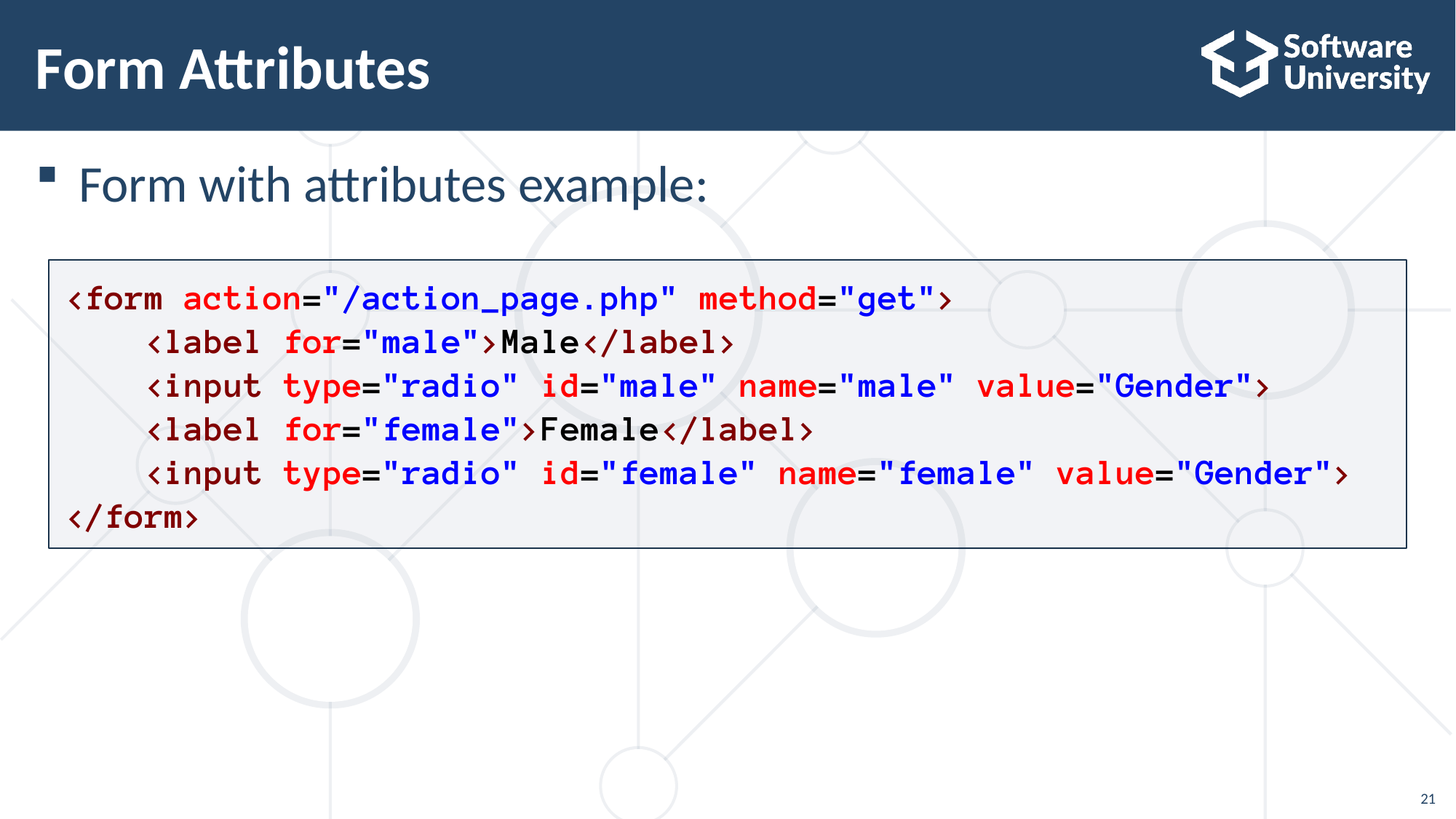

# Form Attributes
Form with attributes example:
<form action="/action_page.php" method="get">
    <label for="male">Male</label>
    <input type="radio" id="male" name="male" value="Gender">
    <label for="female">Female</label>
    <input type="radio" id="female" name="female" value="Gender">
</form>
21